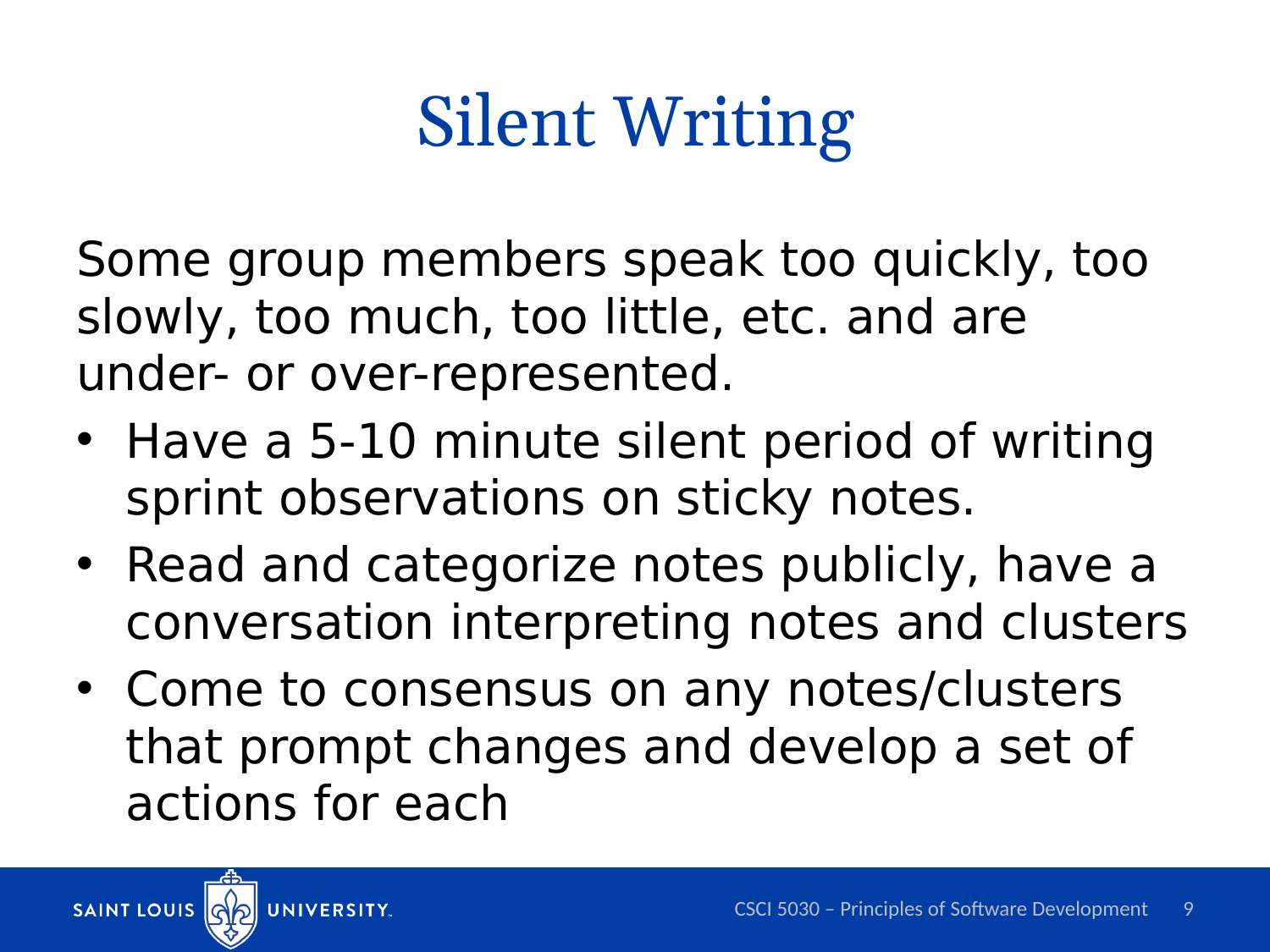

# Silent Writing
Some group members speak too quickly, too slowly, too much, too little, etc. and are under- or over-represented.
Have a 5-10 minute silent period of writing sprint observations on sticky notes.
Read and categorize notes publicly, have a conversation interpreting notes and clusters
Come to consensus on any notes/clusters that prompt changes and develop a set of actions for each
CSCI 5030 – Principles of Software Development
9